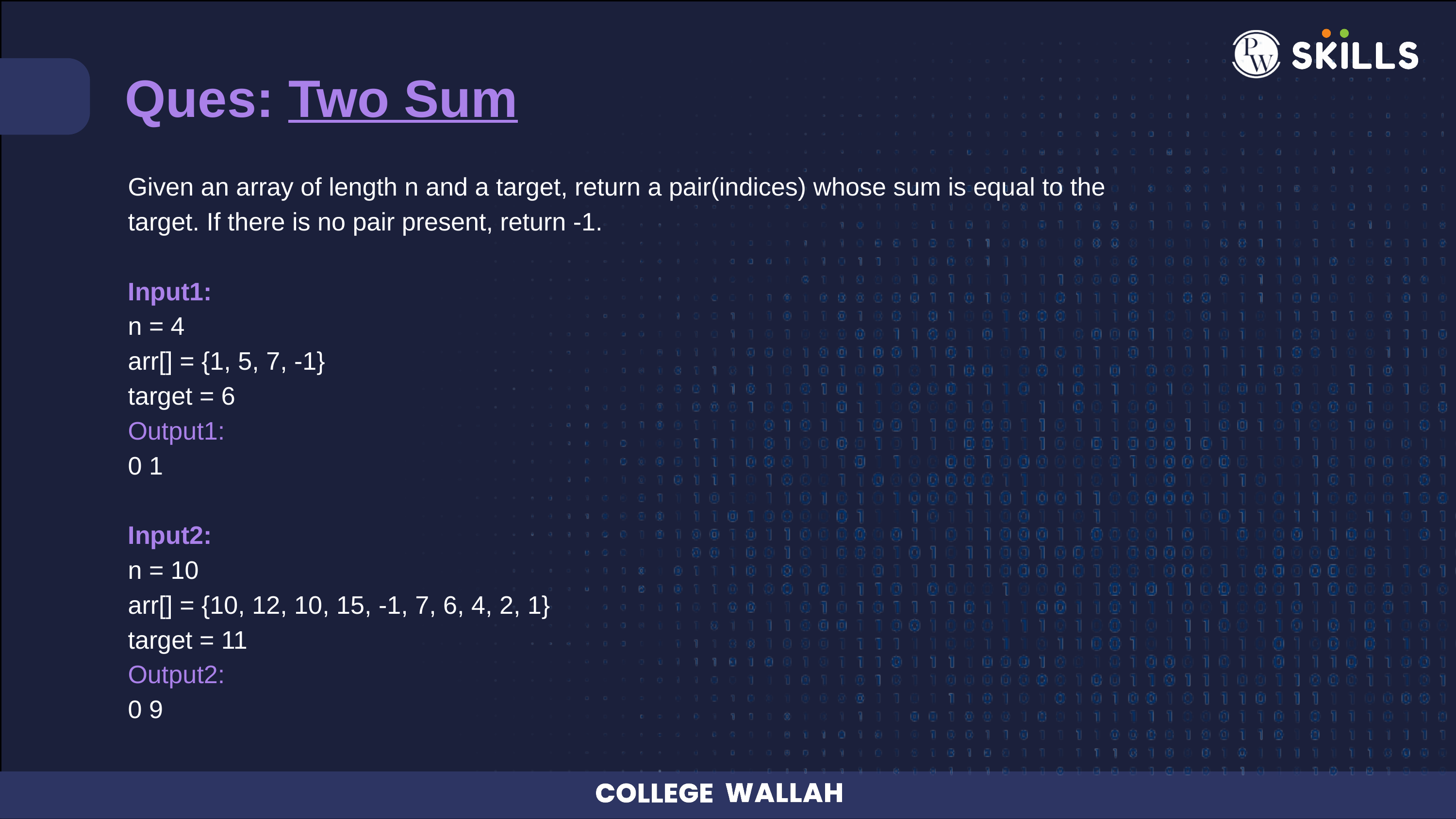

Ques: Two Sum
Given an array of length n and a target, return a pair(indices) whose sum is equal to the target. If there is no pair present, return -1.

Input1:
n = 4
arr[] = {1, 5, 7, -1}
target = 6
Output1:
0 1

Input2:
n = 10
arr[] = {10, 12, 10, 15, -1, 7, 6, 4, 2, 1}
target = 11
Output2:
0 9